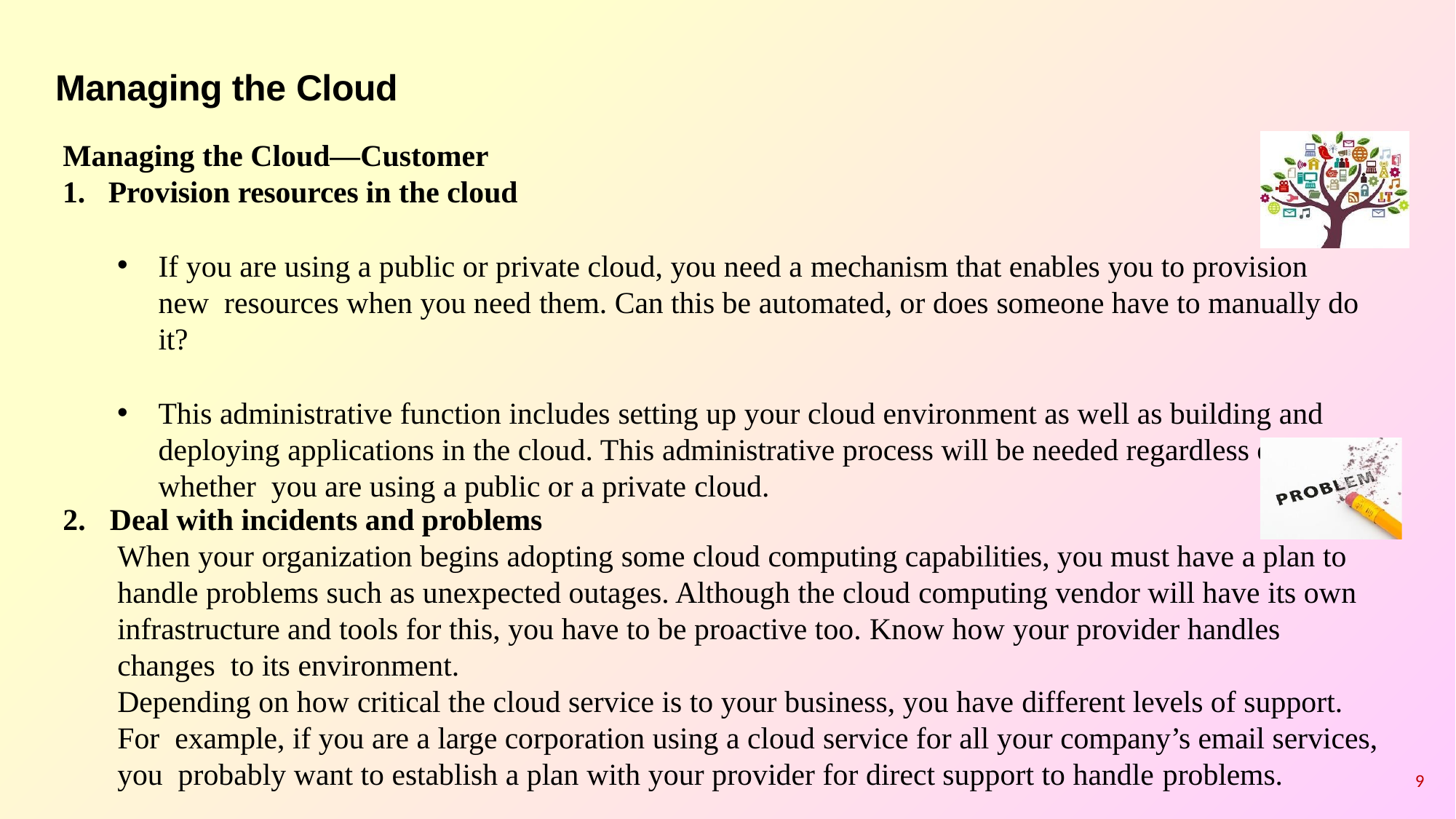

# Managing the Cloud

Managing the Cloud—Customer
Provision resources in the cloud

If you are using a public or private cloud, you need a mechanism that enables you to provision new  resources when you need them. Can this be automated, or does someone have to manually do it?

This administrative function includes setting up your cloud environment as well as building and  deploying applications in the cloud. This administrative process will be needed regardless of whether  you are using a public or a private cloud.

2.	Deal with incidents and problems
When your organization begins adopting some cloud computing capabilities, you must have a plan to  handle problems such as unexpected outages. Although the cloud computing vendor will have its own  infrastructure and tools for this, you have to be proactive too. Know how your provider handles changes  to its environment.
Depending on how critical the cloud service is to your business, you have different levels of support. For  example, if you are a large corporation using a cloud service for all your company’s email services, you  probably want to establish a plan with your provider for direct support to handle problems.
9